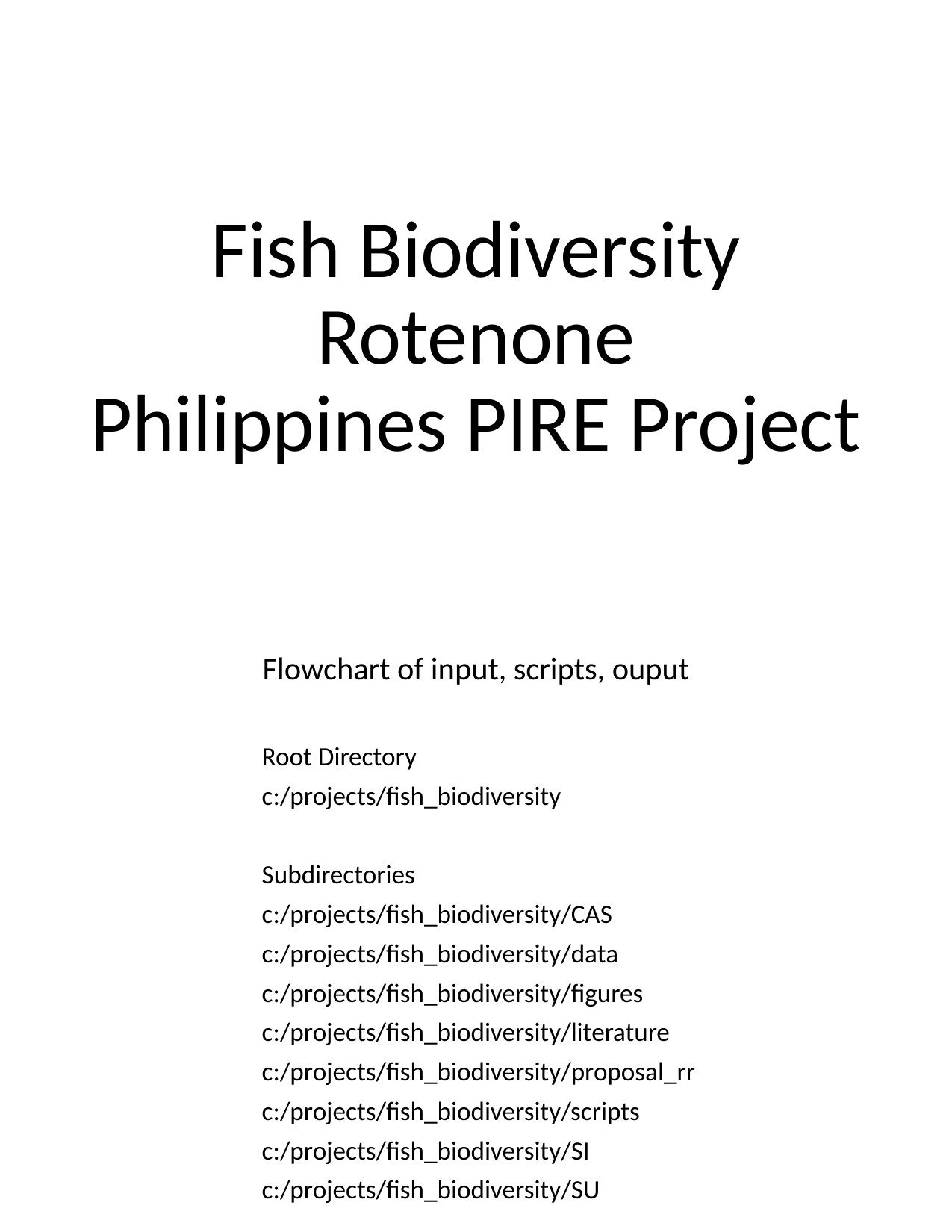

# Fish Biodiversity Rotenone Philippines PIRE Project
Flowchart of input, scripts, ouput

Root Directory
c:/projects/fish_biodiversity

Subdirectories
c:/projects/fish_biodiversity/CAS
c:/projects/fish_biodiversity/data
c:/projects/fish_biodiversity/figures
c:/projects/fish_biodiversity/literature
c:/projects/fish_biodiversity/proposal_rr
c:/projects/fish_biodiversity/scripts
c:/projects/fish_biodiversity/SI
c:/projects/fish_biodiversity/SU